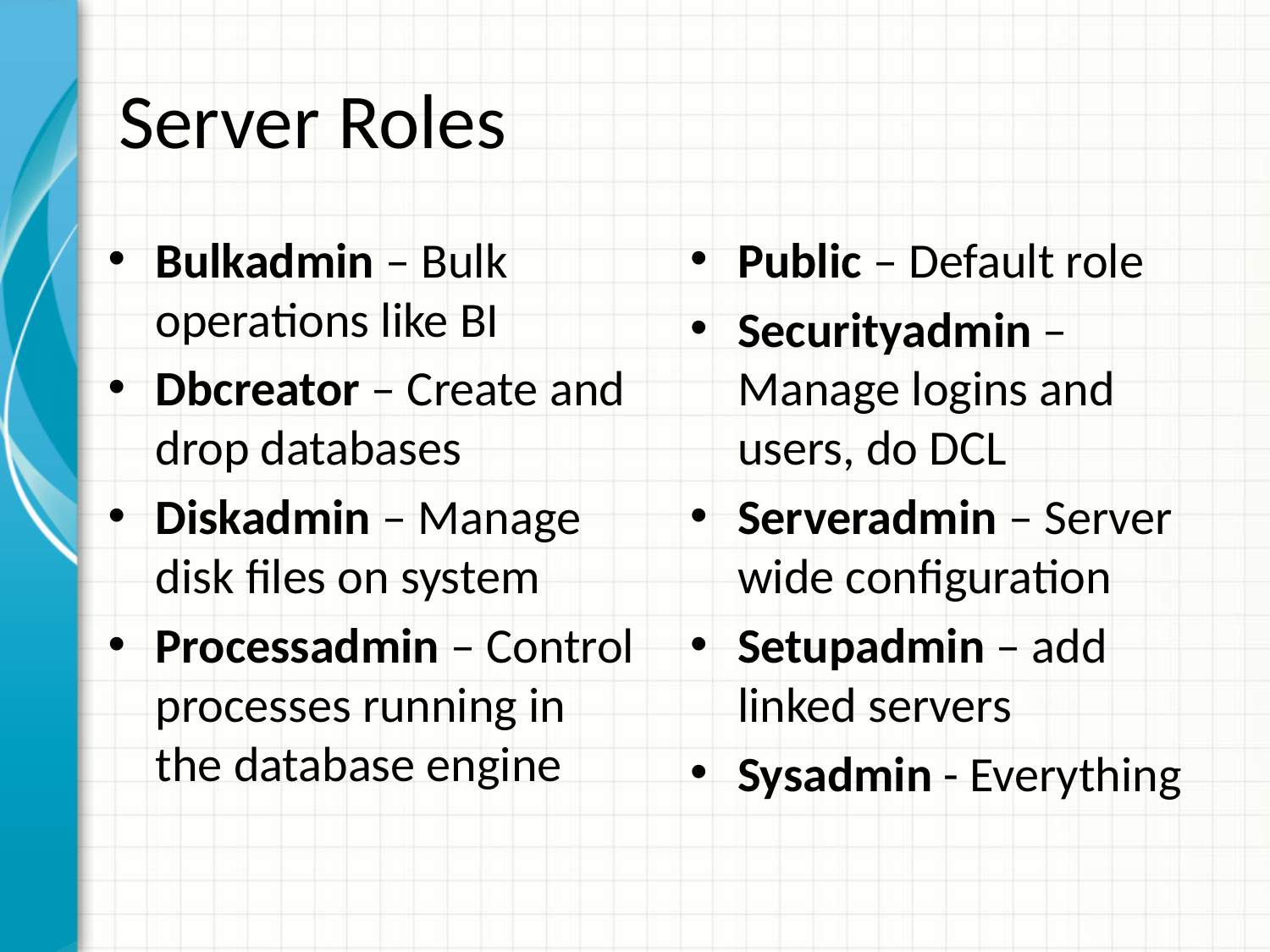

# Server Roles
Bulkadmin – Bulk operations like BI
Dbcreator – Create and drop databases
Diskadmin – Manage disk files on system
Processadmin – Control processes running in the database engine
Public – Default role
Securityadmin – Manage logins and users, do DCL
Serveradmin – Server wide configuration
Setupadmin – add linked servers
Sysadmin - Everything